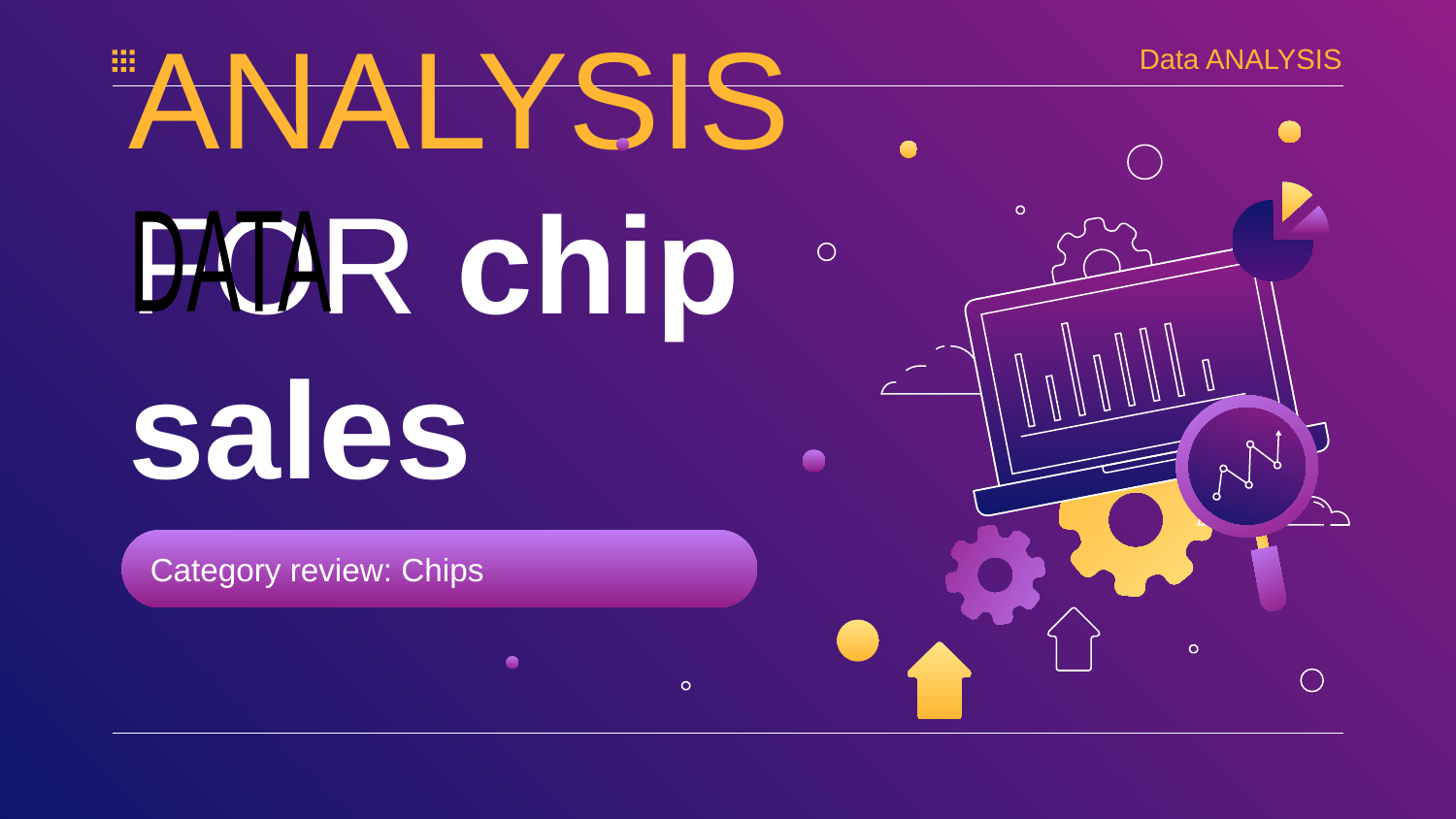

Data ANALYSIS

# ANALYSIS FOR chip sales
DATA

Category review: Chips